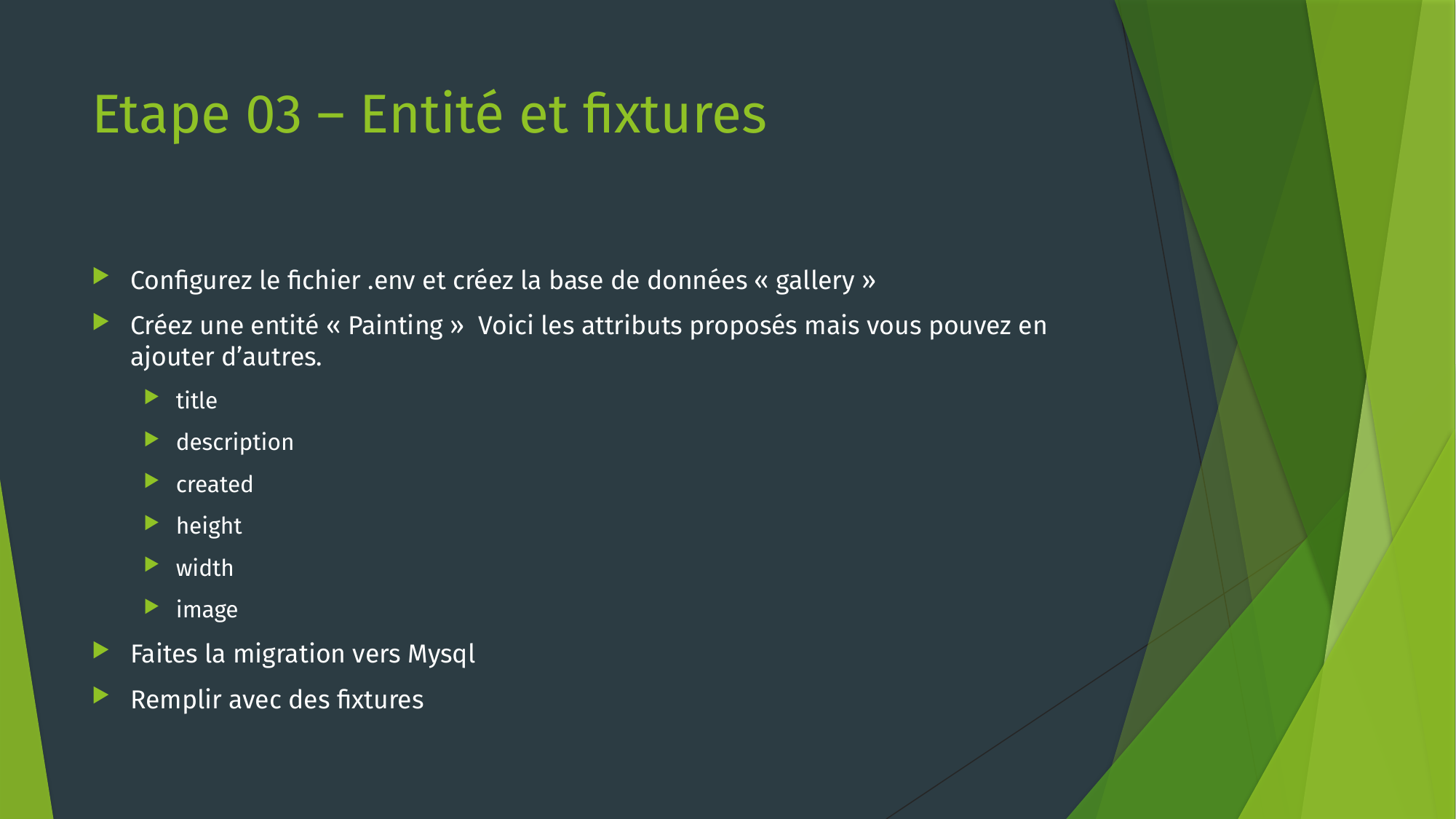

# Etape 03 – Entité et fixtures
Configurez le fichier .env et créez la base de données « gallery »
Créez une entité « Painting »  Voici les attributs proposés mais vous pouvez en ajouter d’autres.
title
description
created
height
width
image
Faites la migration vers Mysql
Remplir avec des fixtures